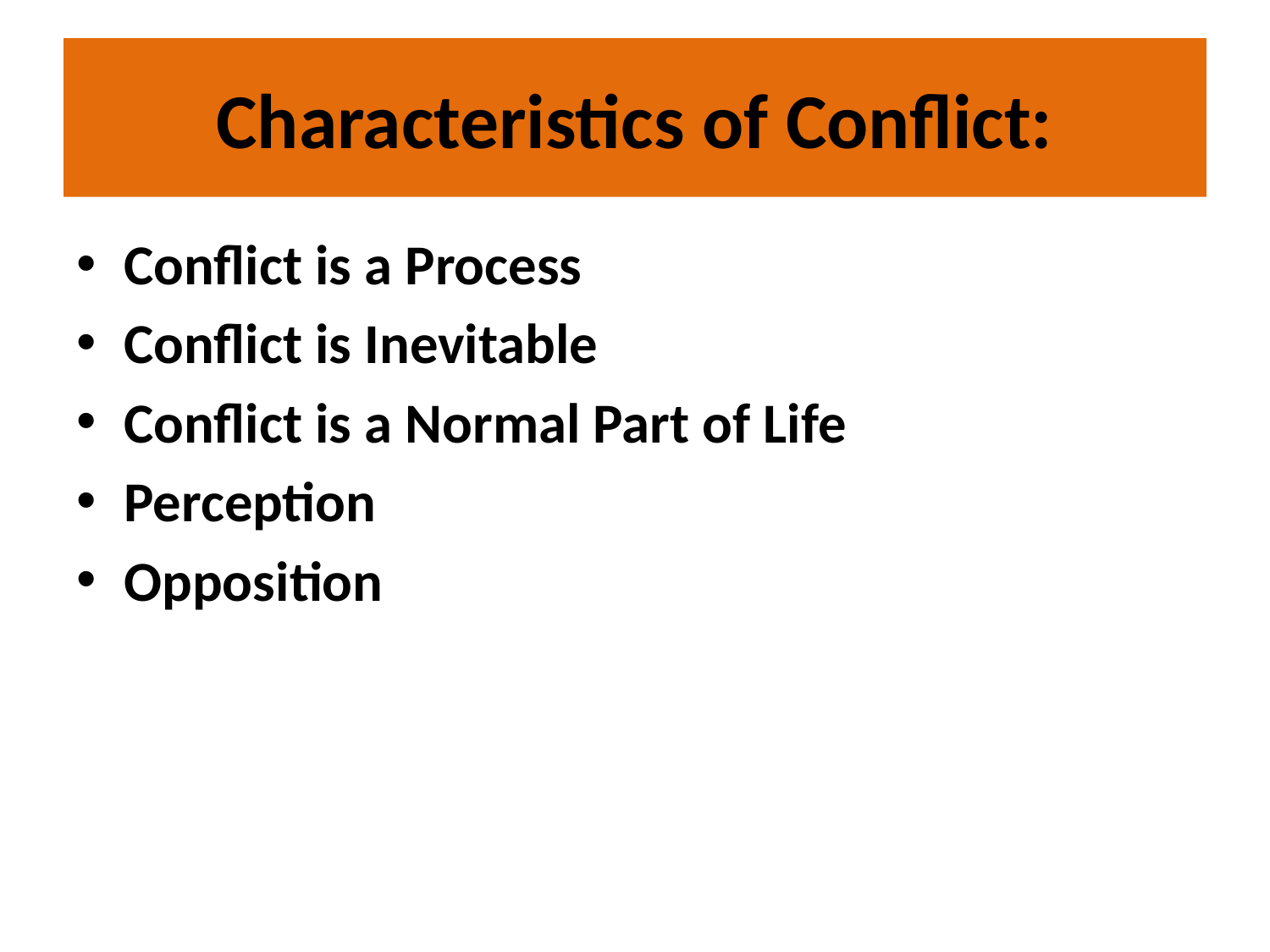

# Characteristics of Conflict:
Conflict is a Process
Conflict is Inevitable
Conflict is a Normal Part of Life
Perception
Opposition